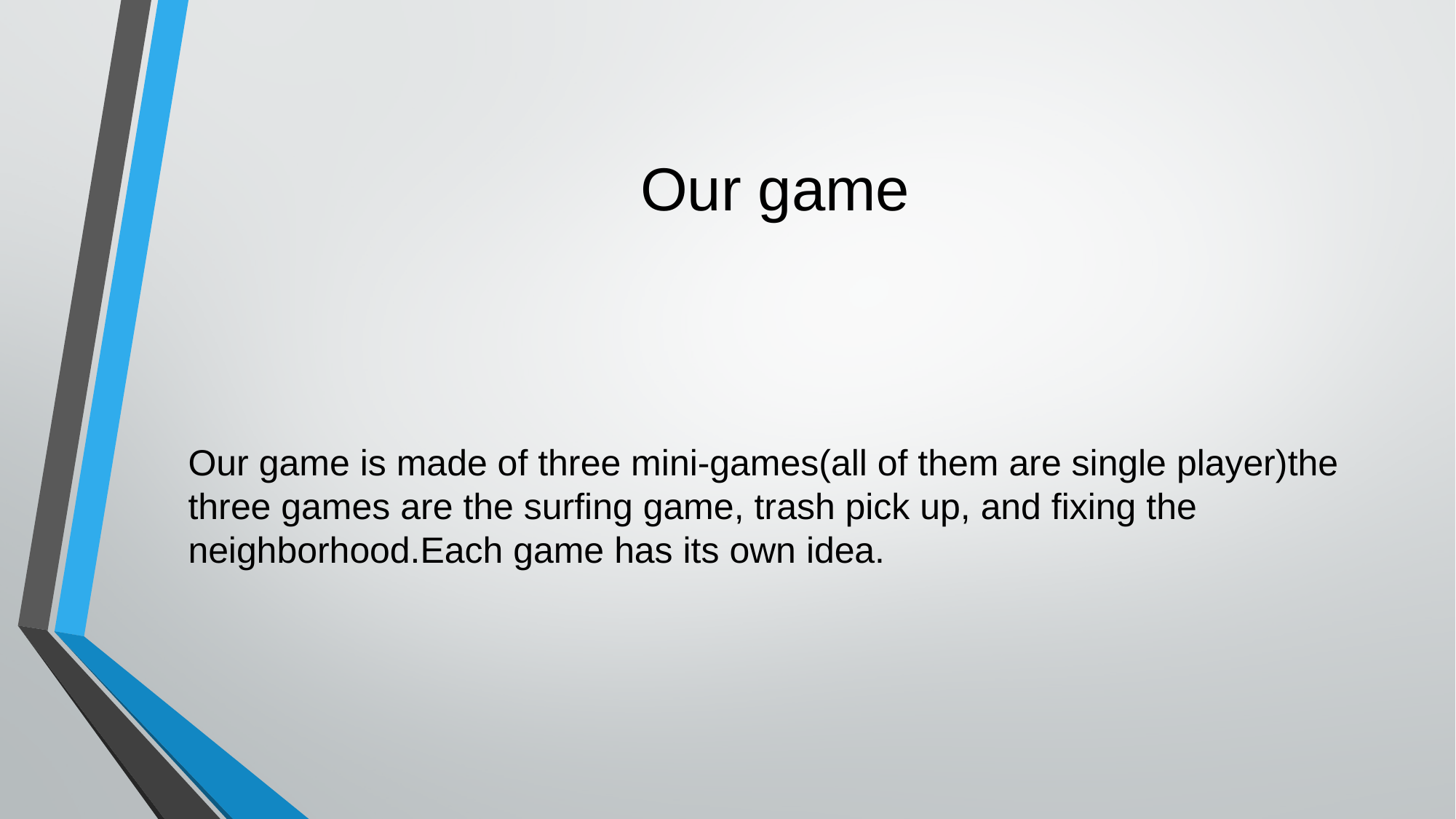

# Our game
Our game is made of three mini-games(all of them are single player)the three games are the surfing game, trash pick up, and fixing the neighborhood.Each game has its own idea.